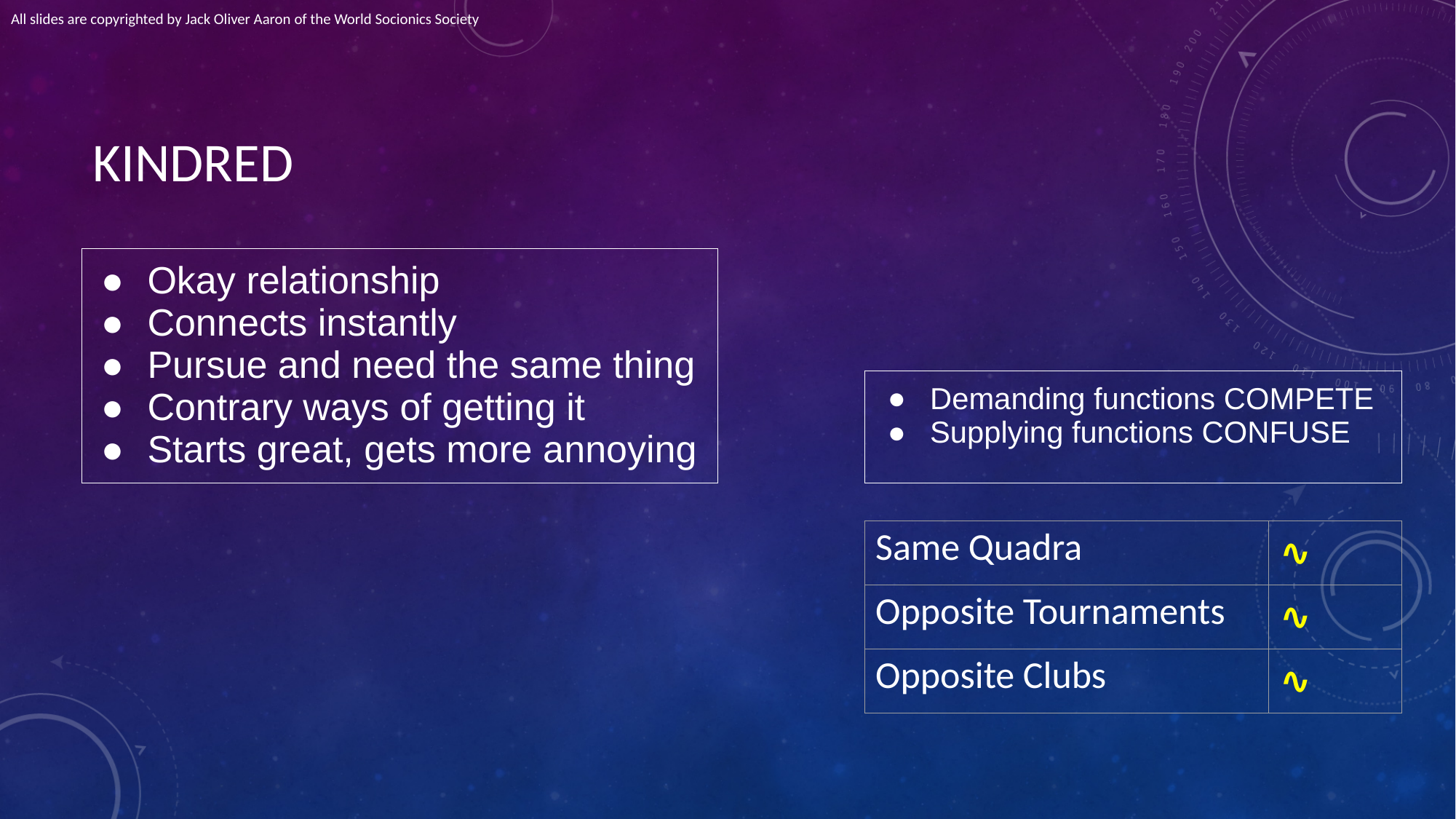

All slides are copyrighted by Jack Oliver Aaron of the World Socionics Society
# KINDRED
| Okay relationship Connects instantly Pursue and need the same thing Contrary ways of getting it Starts great, gets more annoying |
| --- |
| Demanding functions COMPETE Supplying functions CONFUSE |
| --- |
| Same Quadra | ∿ |
| --- | --- |
| Opposite Tournaments | ∿ |
| Opposite Clubs | ∿ |